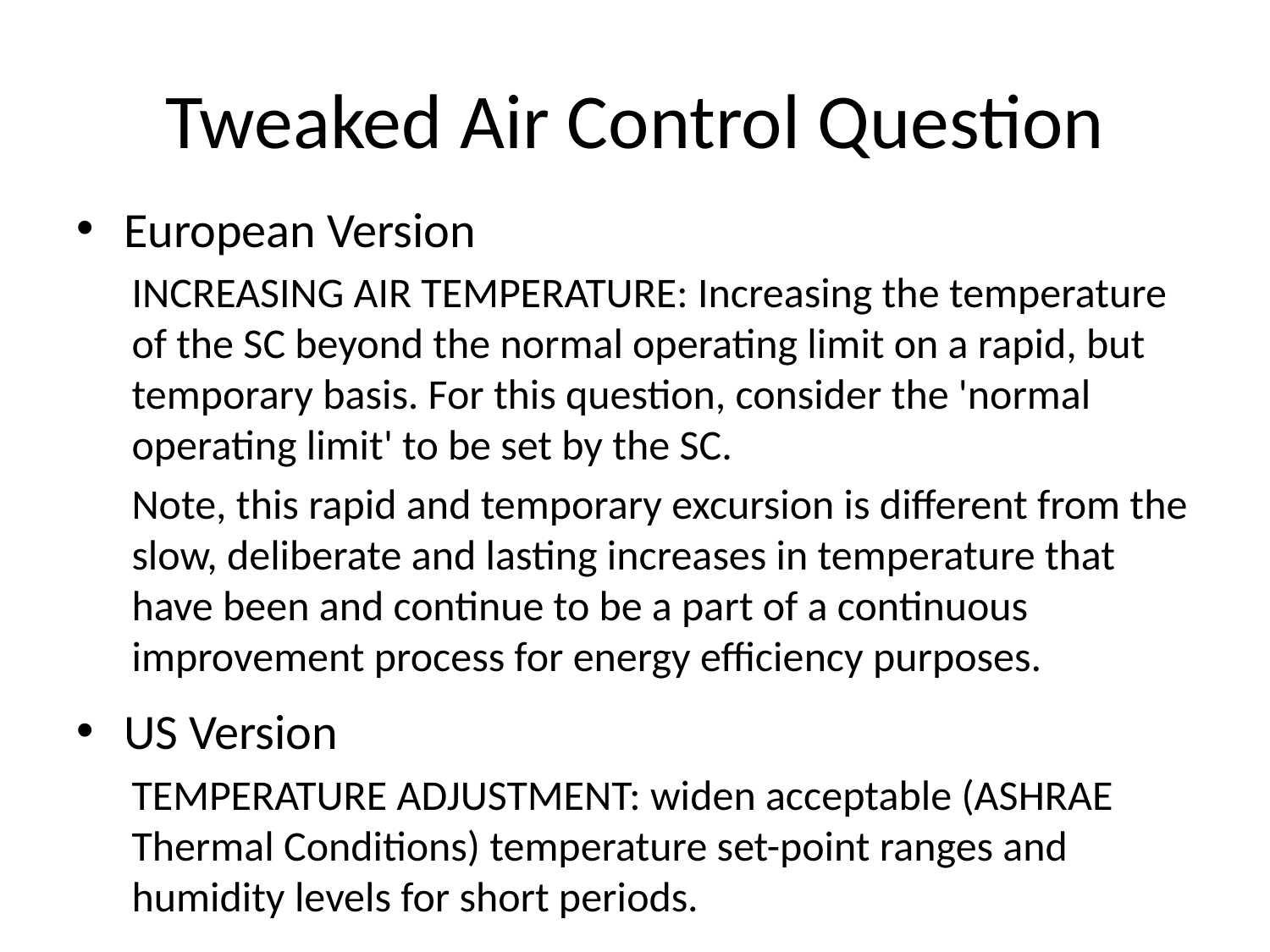

# Tweaked Air Control Question
European Version
INCREASING AIR TEMPERATURE: Increasing the temperature of the SC beyond the normal operating limit on a rapid, but temporary basis. For this question, consider the 'normal operating limit' to be set by the SC.
Note, this rapid and temporary excursion is different from the slow, deliberate and lasting increases in temperature that have been and continue to be a part of a continuous improvement process for energy efficiency purposes.

US Version
TEMPERATURE ADJUSTMENT: widen acceptable (ASHRAE Thermal Conditions) temperature set-point ranges and humidity levels for short periods.